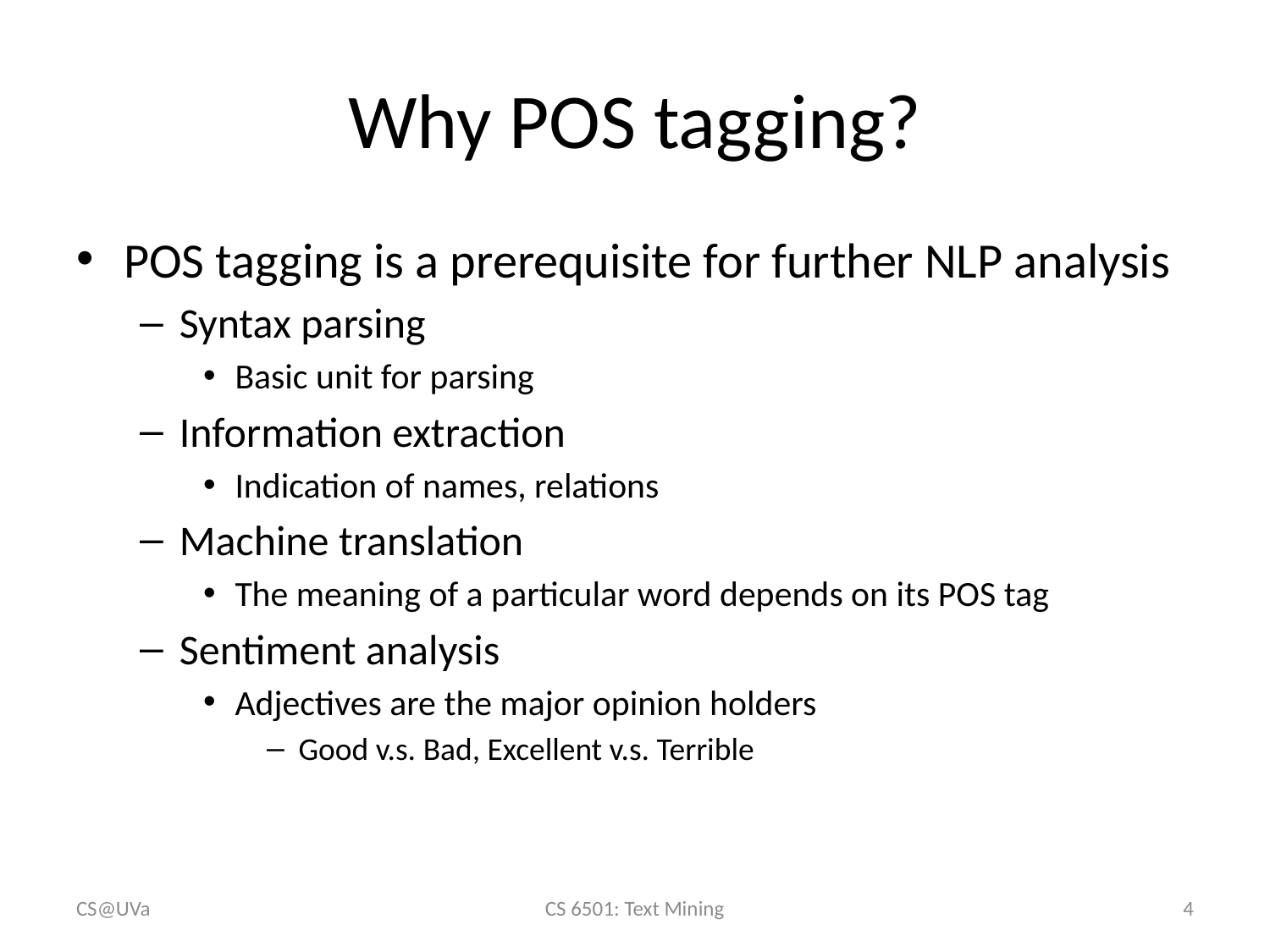

# Why POS tagging?
POS tagging is a prerequisite for further NLP analysis
Syntax parsing
Basic unit for parsing
Information extraction
Indication of names, relations
Machine translation
The meaning of a particular word depends on its POS tag
Sentiment analysis
Adjectives are the major opinion holders
Good v.s. Bad, Excellent v.s. Terrible

CS@UVa
CS 6501: Text Mining
4